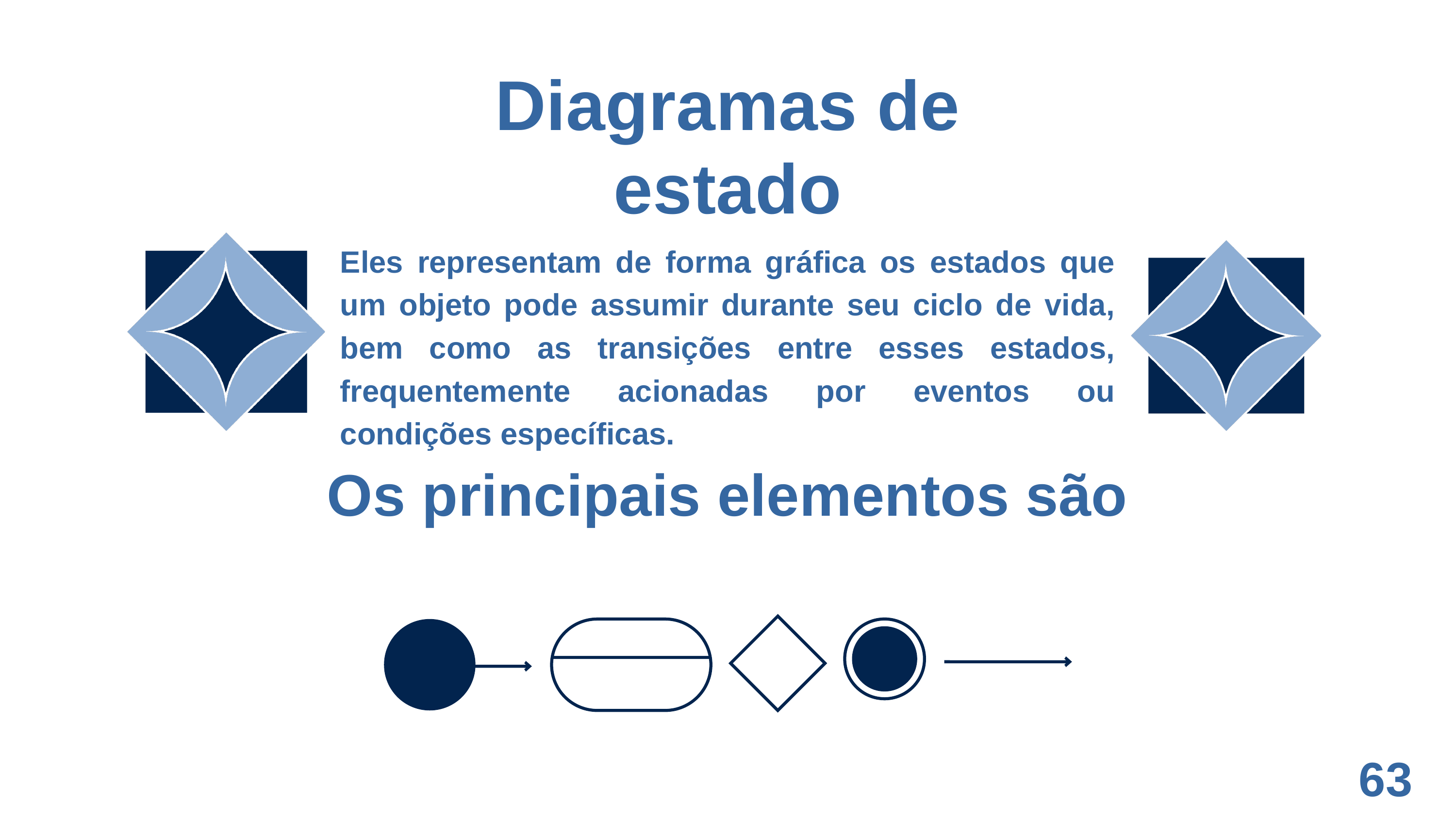

Diagramas de estado

Eles representam de forma gráfica os estados que um objeto pode assumir durante seu ciclo de vida, bem como as transições entre esses estados, frequentemente acionadas por eventos ou condições específicas.

Os principais elementos são

63